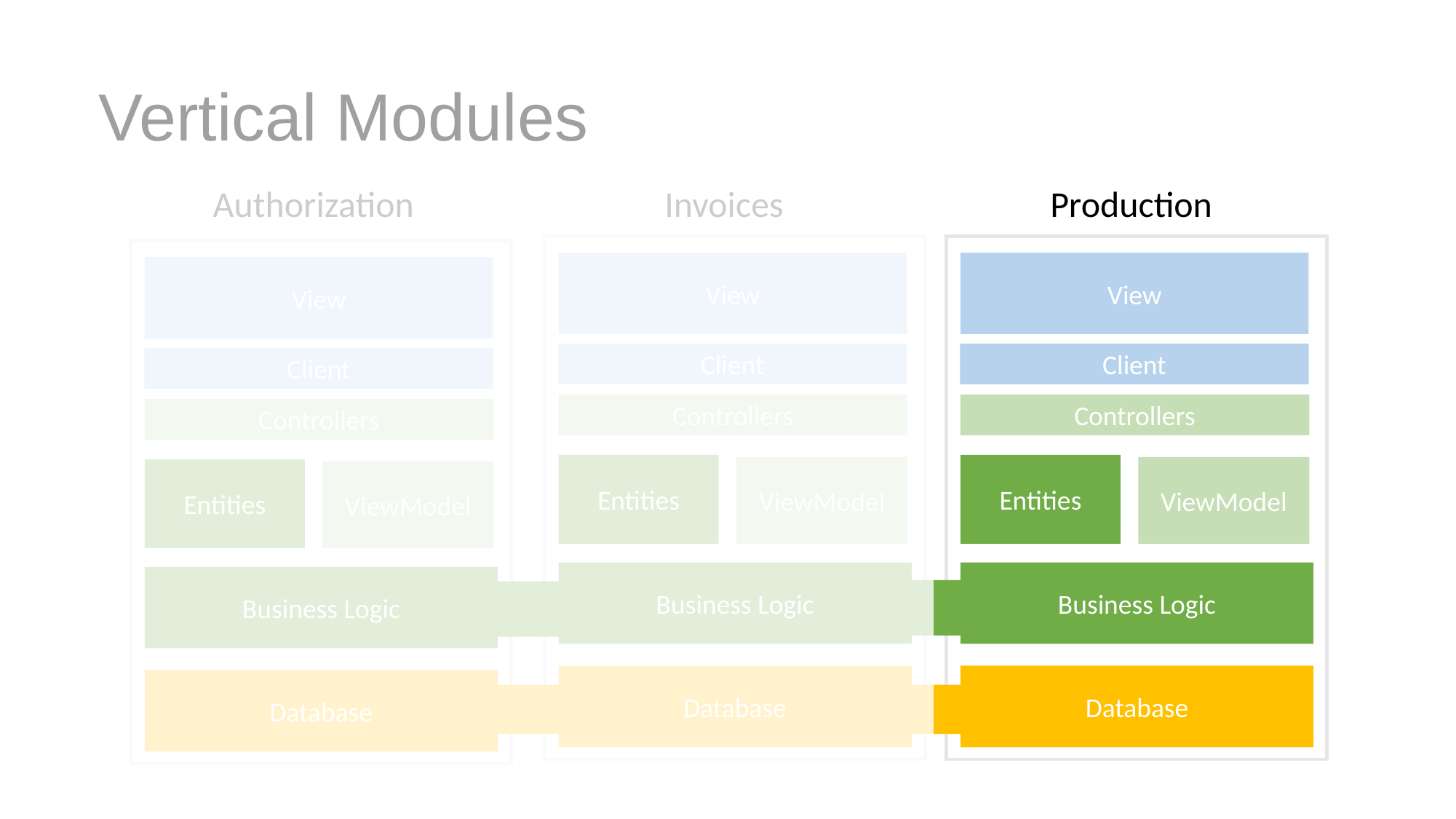

# Vertical Modules

Authorization
Invoices
Production

View
Client
Entities
ViewModel
Business Logic
Database
Controllers

View
Client
Entities
ViewModel
Business Logic
Database
Controllers

View
Client
Entities
ViewModel
Business Logic
Database
Controllers